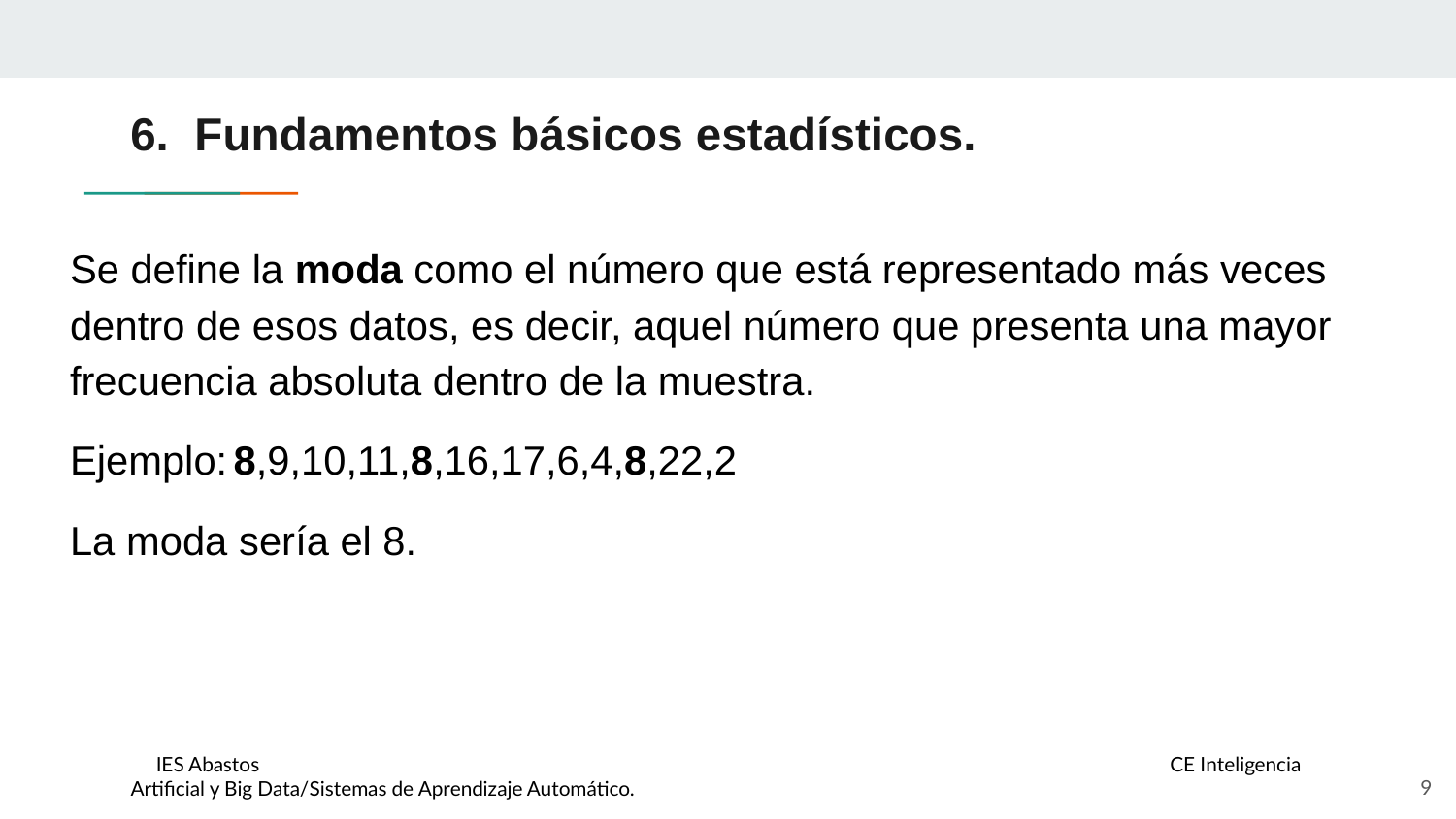

# 6.  Fundamentos básicos estadísticos.

Se define la moda como el número que está representado más veces dentro de esos datos, es decir, aquel número que presenta una mayor frecuencia absoluta dentro de la muestra.
Ejemplo: 8,9,10,11,8,16,17,6,4,8,22,2
La moda sería el 8.

9